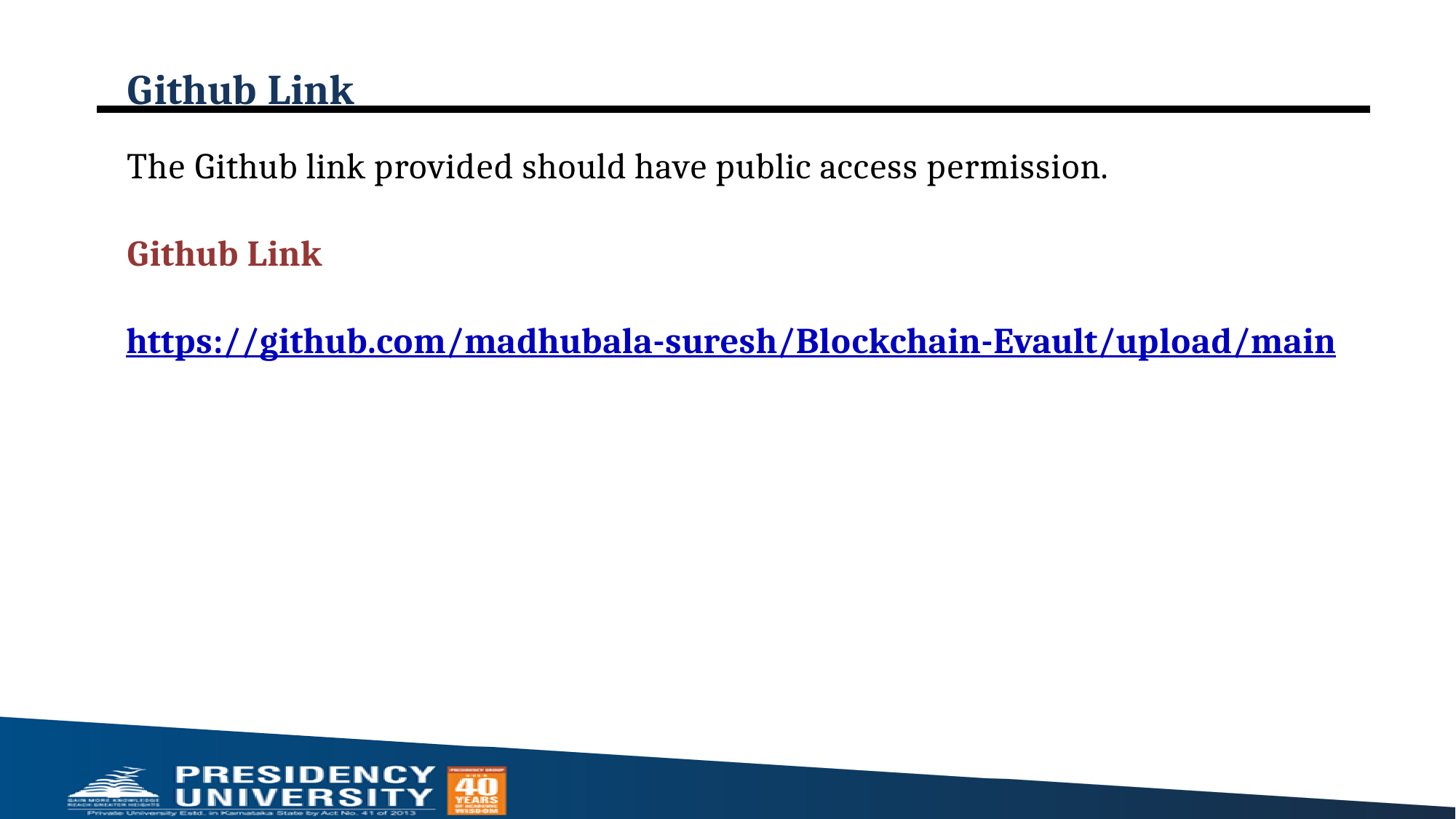

# Github Link

The Github link provided should have public access permission.

Github Link

https://github.com/madhubala-suresh/Blockchain-Evault/upload/main